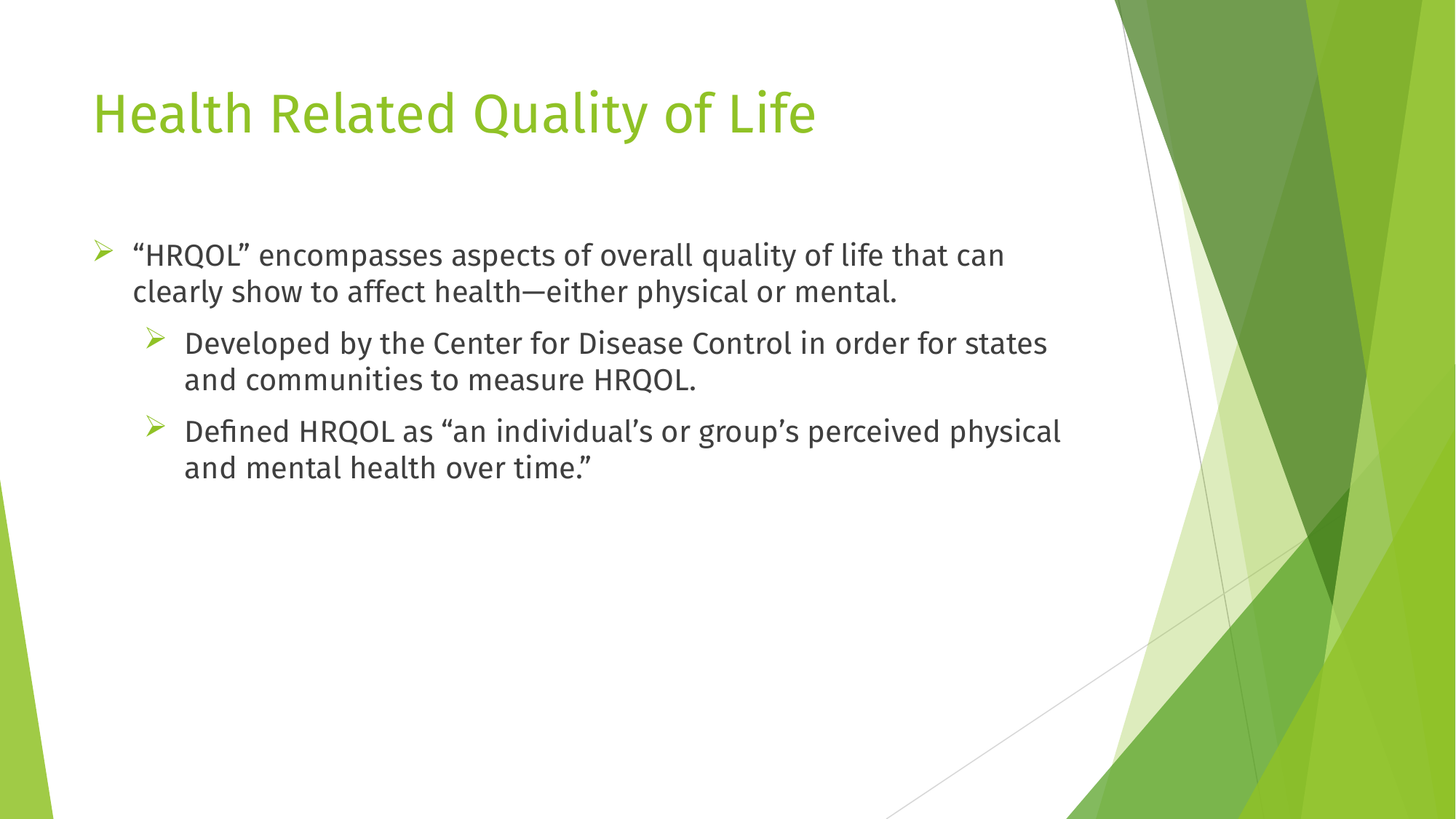

# Health Related Quality of Life
“HRQOL” encompasses aspects of overall quality of life that can clearly show to affect health—either physical or mental.
Developed by the Center for Disease Control in order for states and communities to measure HRQOL.
Defined HRQOL as “an individual’s or group’s perceived physical and mental health over time.”